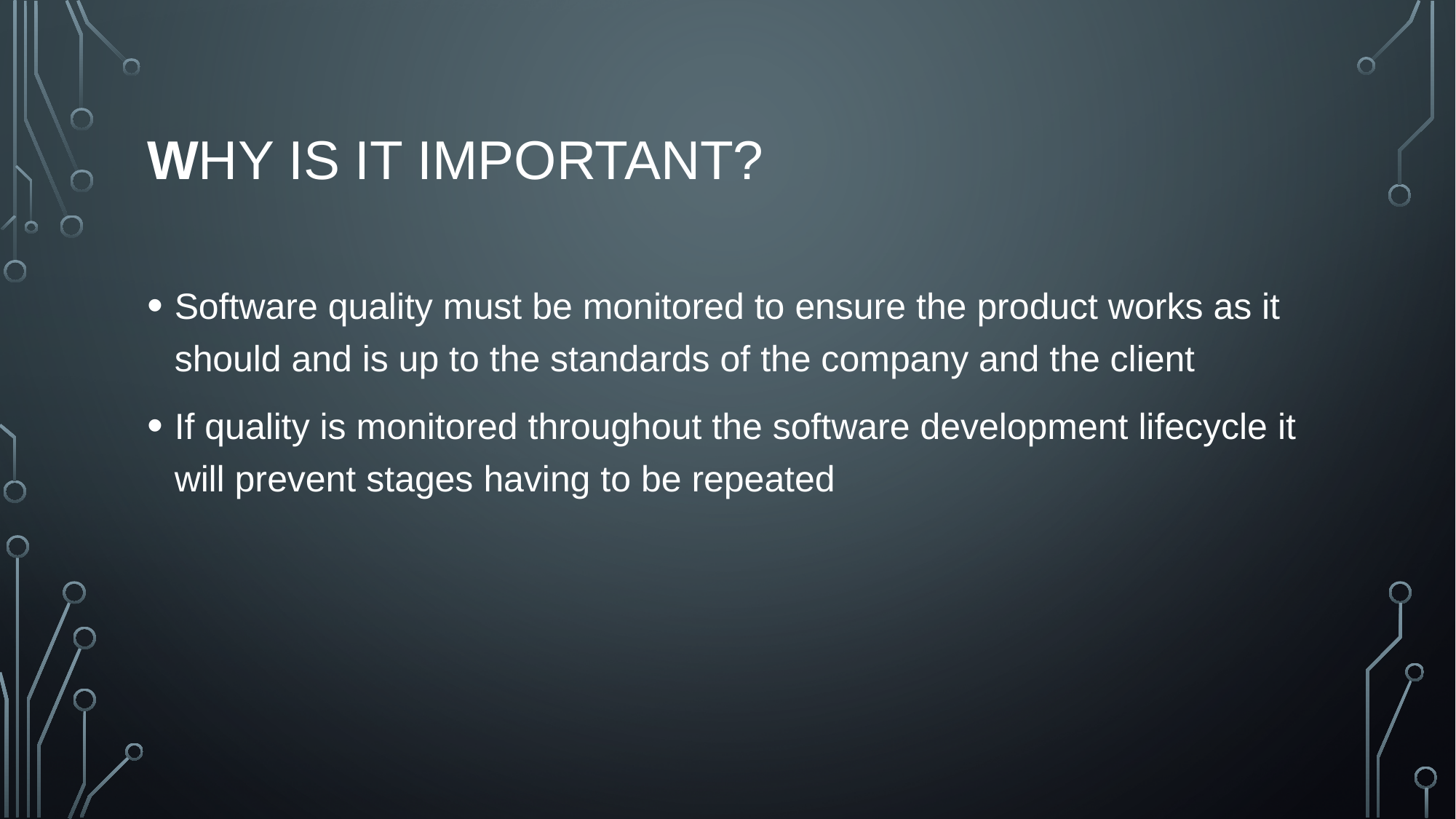

# Why is it important?
Software quality must be monitored to ensure the product works as it should and is up to the standards of the company and the client
If quality is monitored throughout the software development lifecycle it will prevent stages having to be repeated